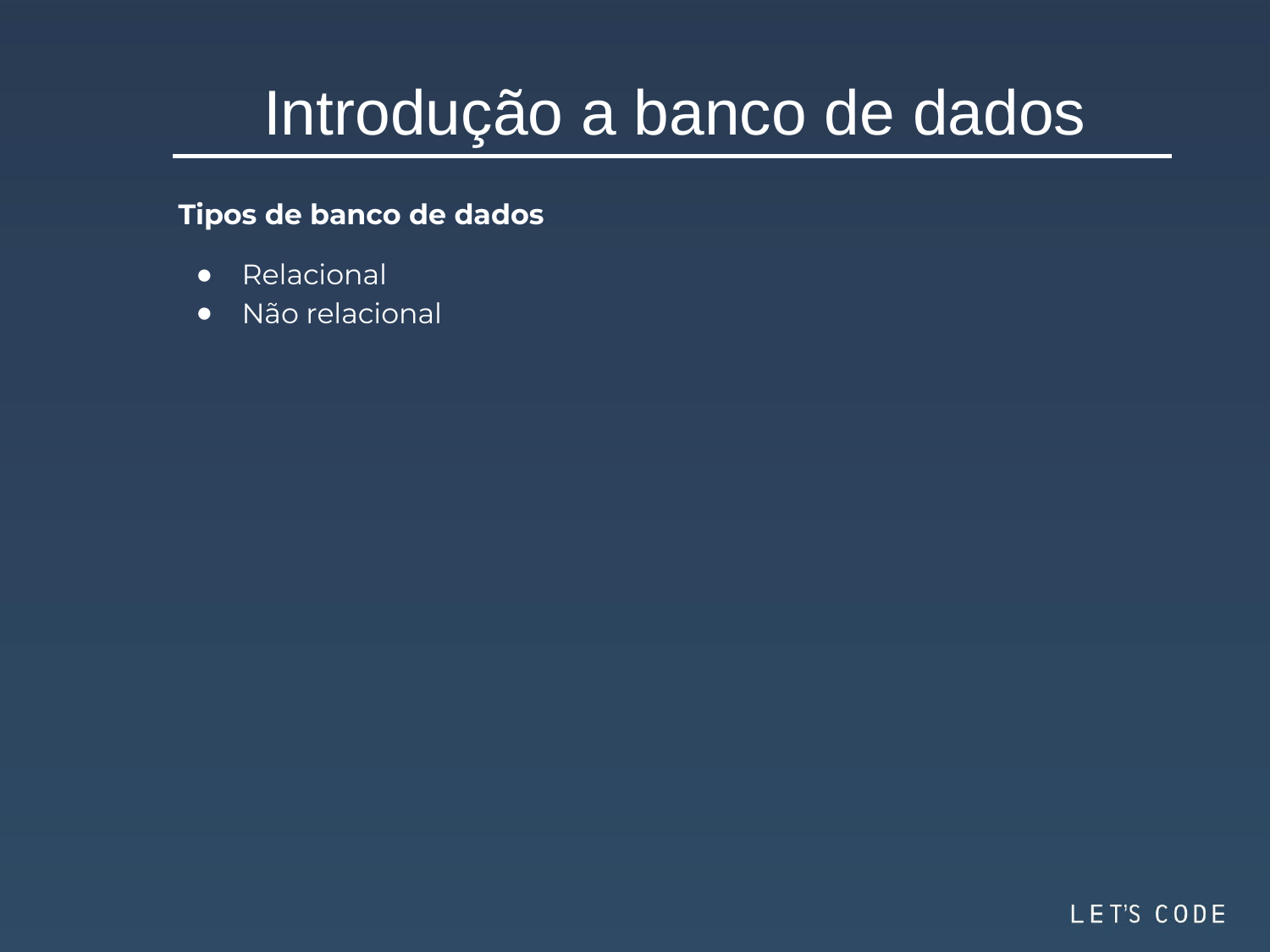

Introdução a banco de dados
Tipos de banco de dados
Relacional
Não relacional